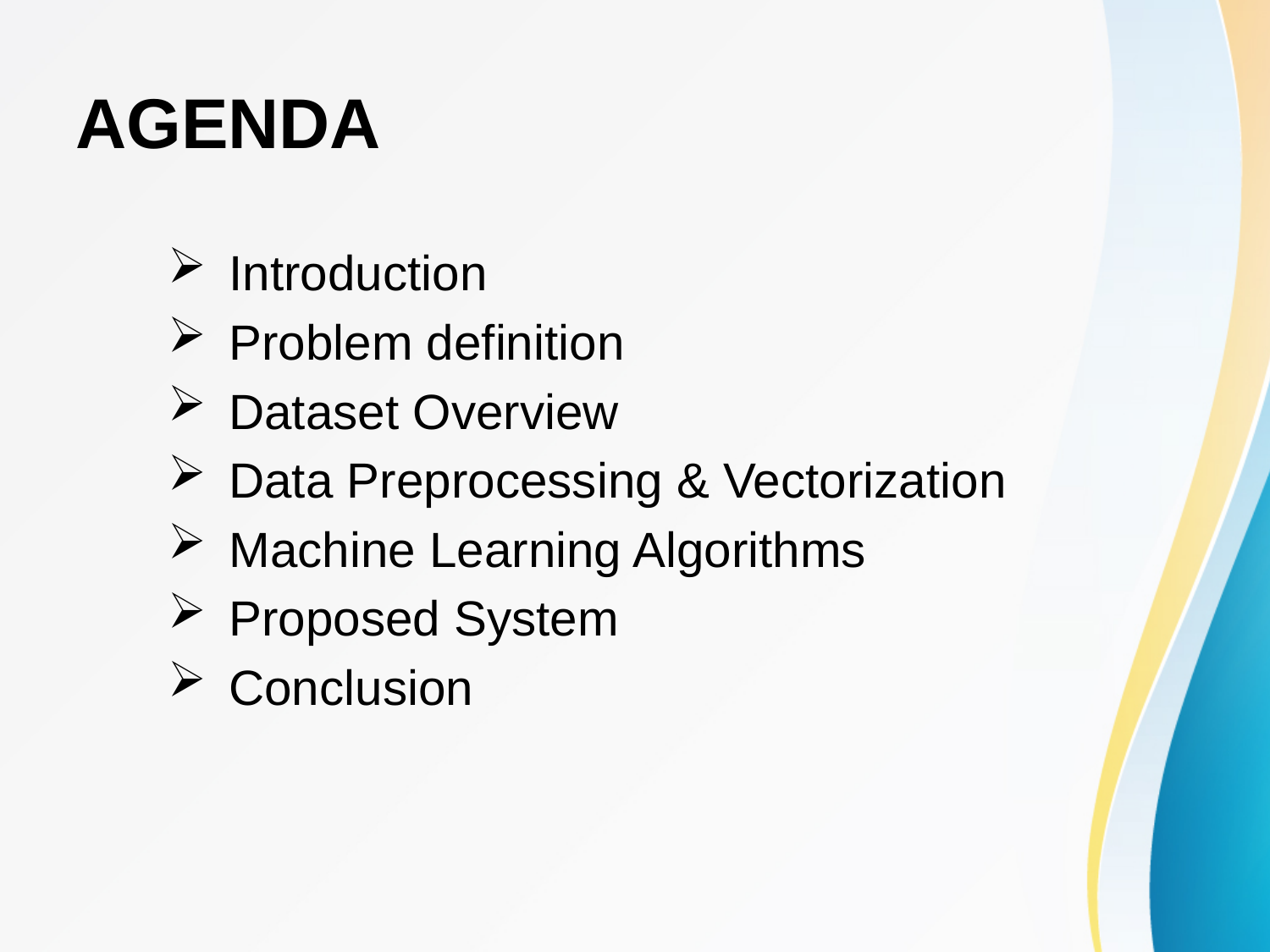

# AGENDA
 Introduction
 Problem definition
 Dataset Overview
 Data Preprocessing & Vectorization
 Machine Learning Algorithms
 Proposed System
 Conclusion